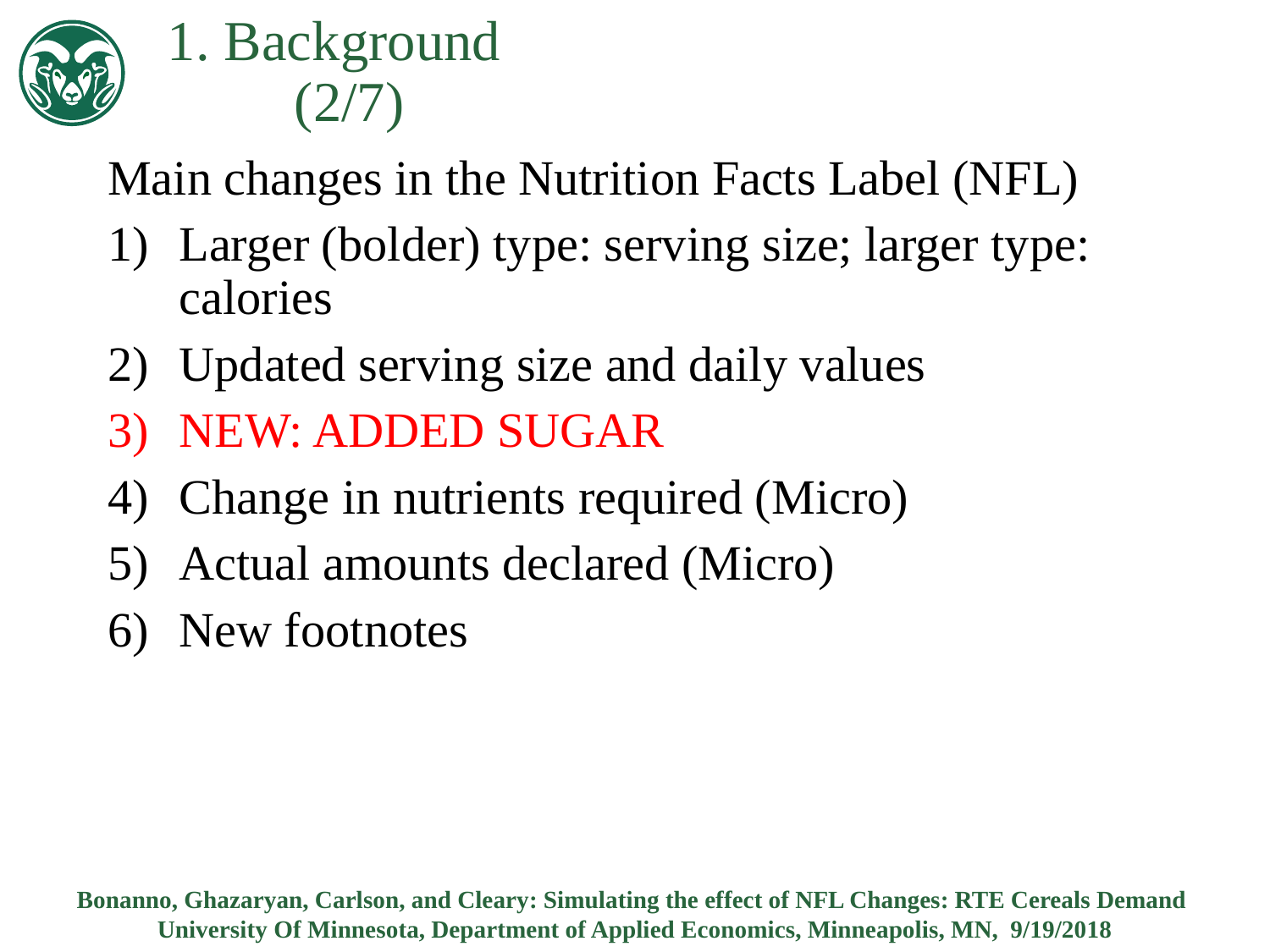

1. Background							(2/7)

Main changes in the Nutrition Facts Label (NFL)
Larger (bolder) type: serving size; larger type: calories
Updated serving size and daily values
NEW: ADDED SUGAR
Change in nutrients required (Micro)
Actual amounts declared (Micro)
New footnotes

Bonanno, Ghazaryan, Carlson, and Cleary: Simulating the effect of NFL Changes: RTE Cereals Demand
University Of Minnesota, Department of Applied Economics, Minneapolis, MN,  9/19/2018